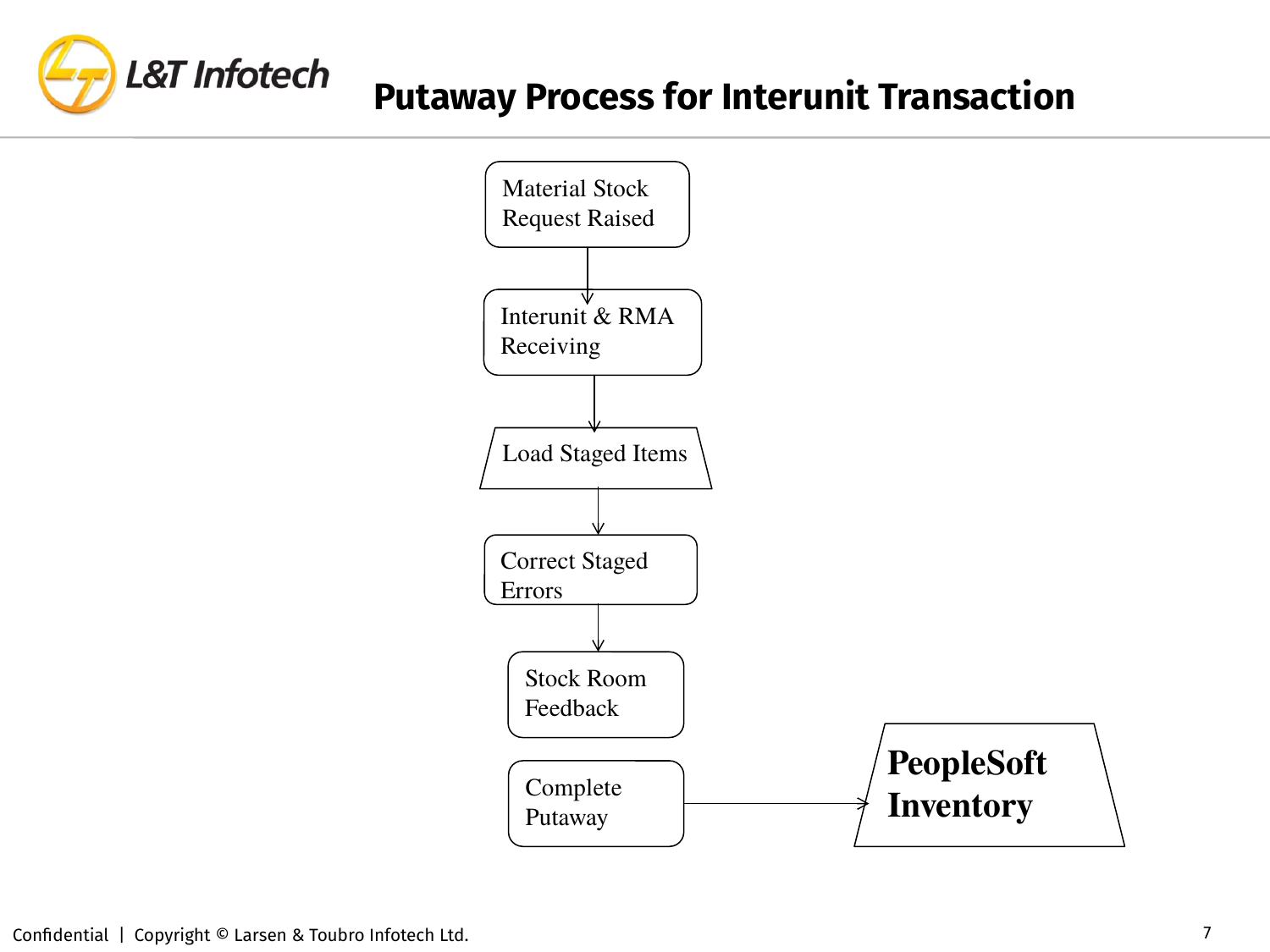

Putaway Process for Interunit Transaction

Material Stock Request Raised

Interunit & RMA Receiving

Load Staged Items
Correct Staged Errors

Stock Room Feedback

PeopleSoft Inventory
Complete Putaway